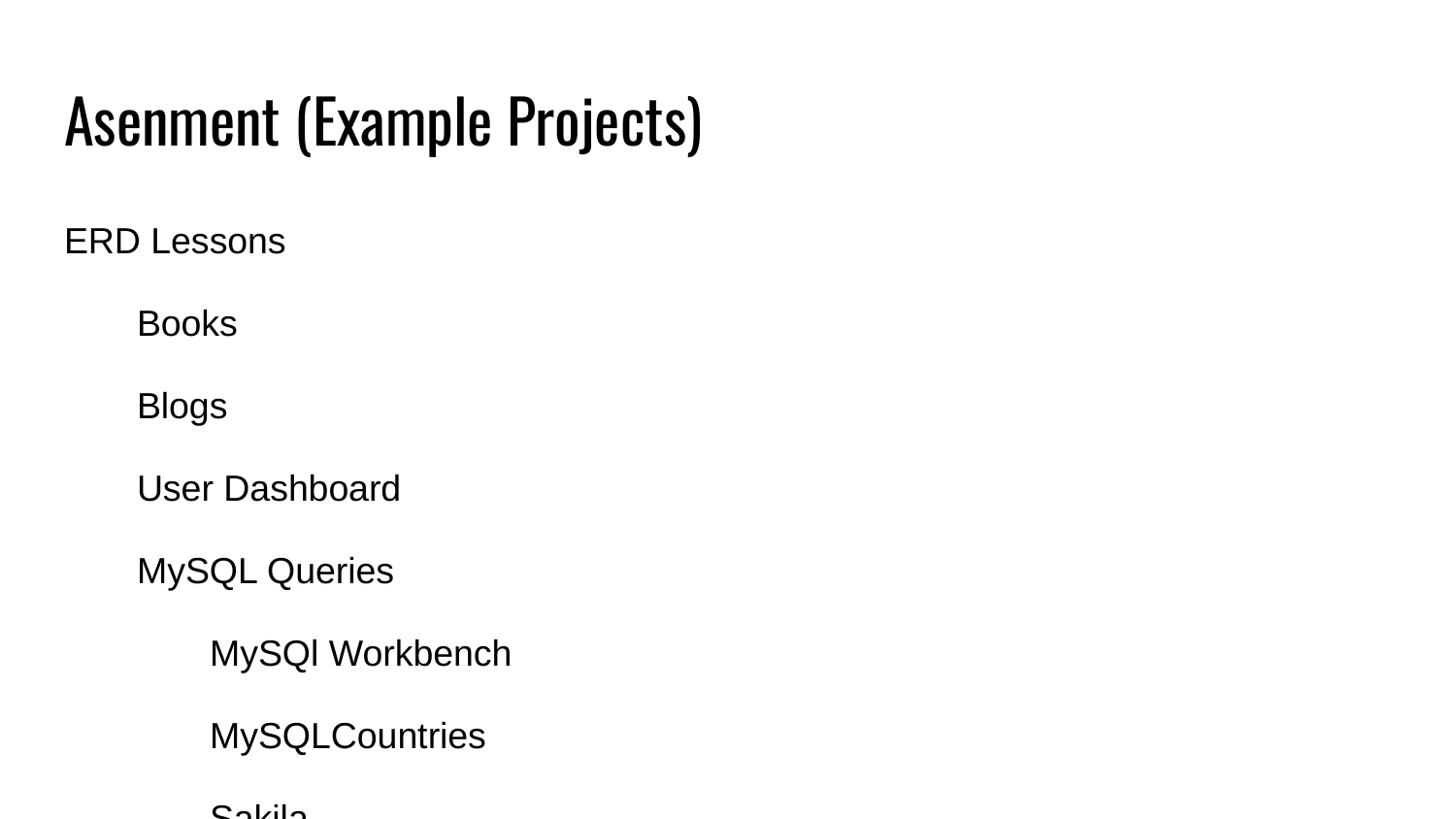

# Asenment (Example Projects)

ERD Lessons
Books
Blogs
User Dashboard
MySQL Queries
	MySQl Workbench
	MySQLCountries
	Sakila